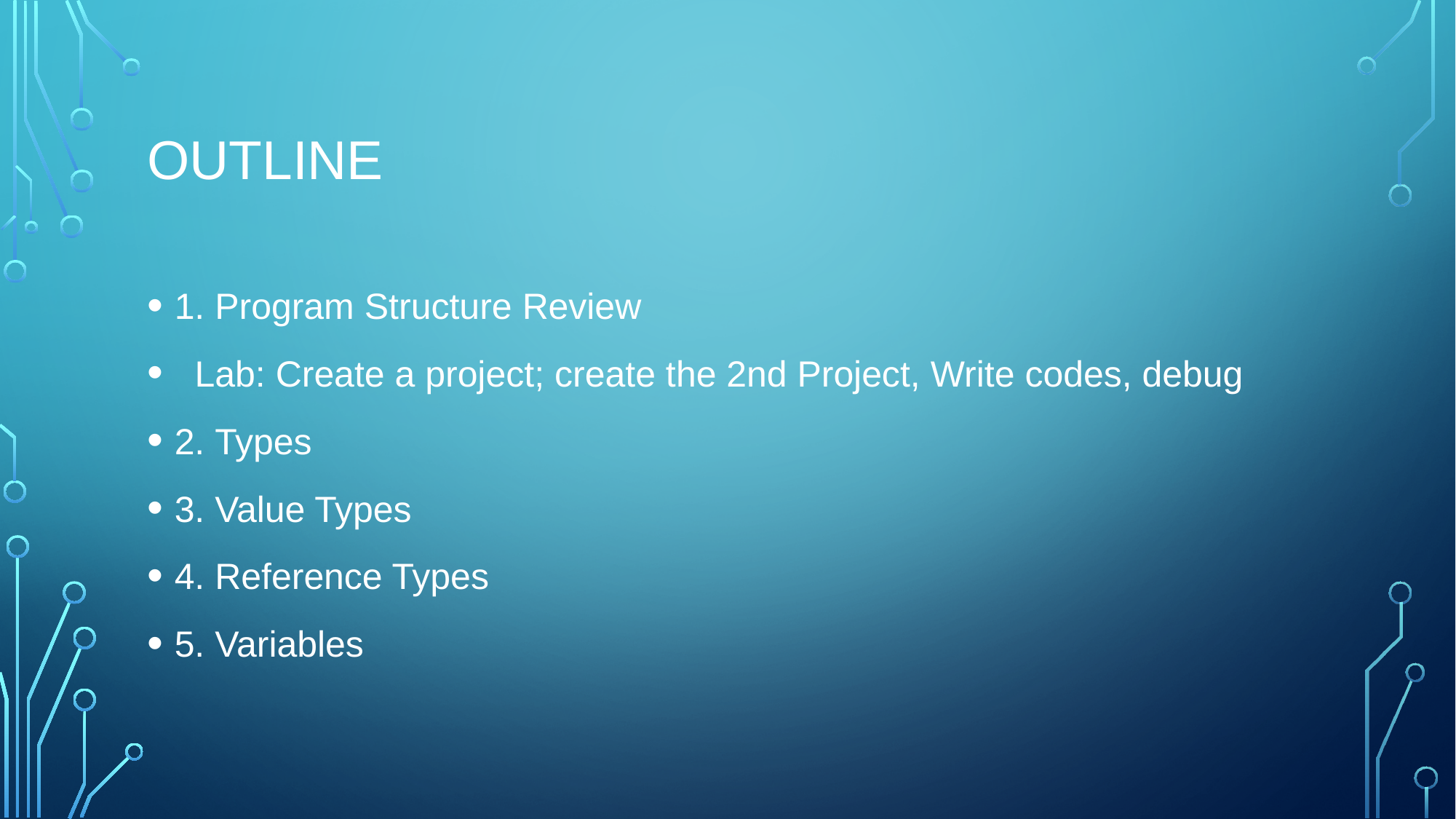

# Outline
1. Program Structure Review
  Lab: Create a project; create the 2nd Project, Write codes, debug
2. Types
3. Value Types
4. Reference Types
5. Variables